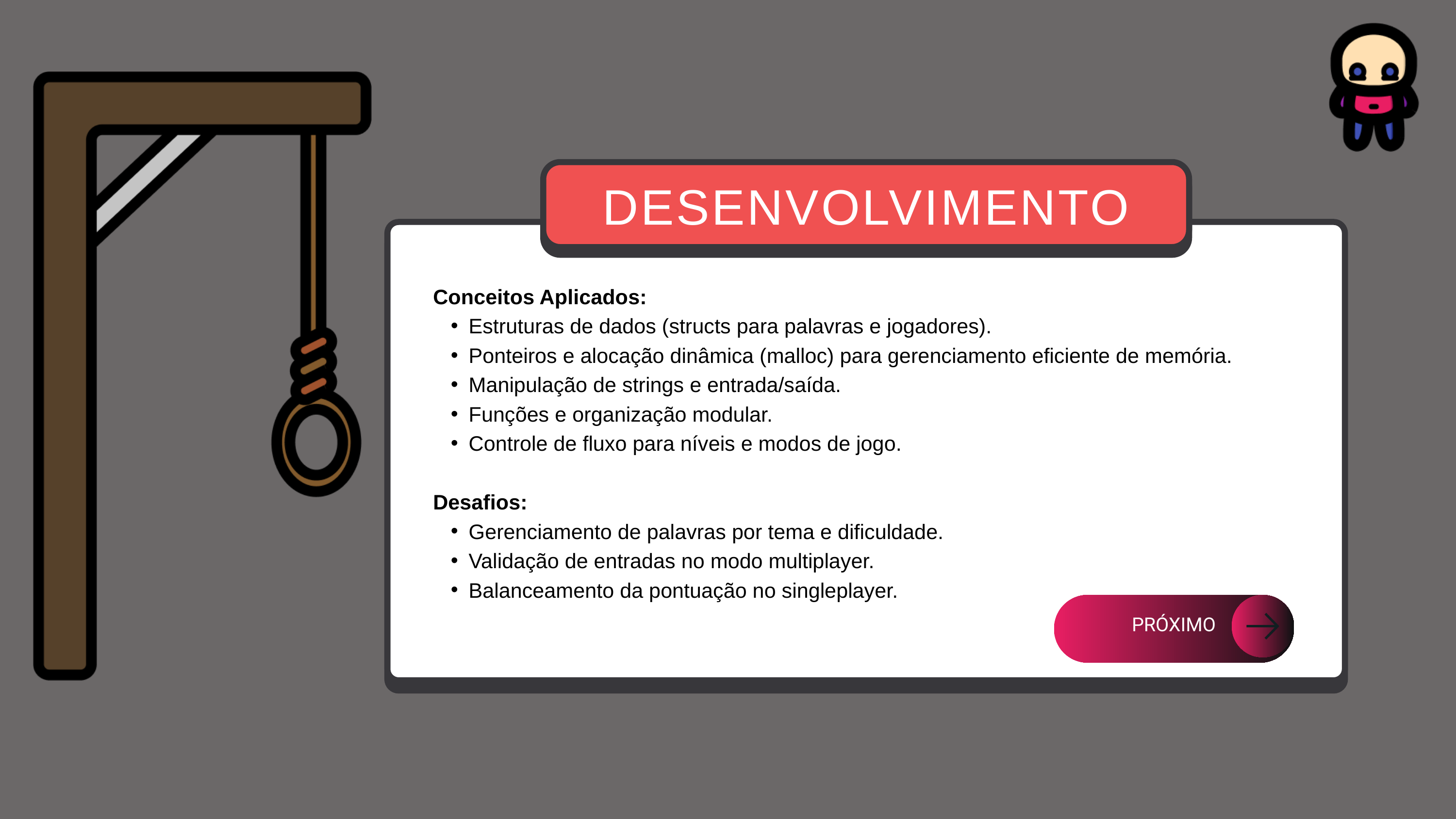

DESENVOLVIMENTO

Conceitos Aplicados:
Estruturas de dados (structs para palavras e jogadores).
Ponteiros e alocação dinâmica (malloc) para gerenciamento eficiente de memória.
Manipulação de strings e entrada/saída.
Funções e organização modular.
Controle de fluxo para níveis e modos de jogo.

Desafios:
Gerenciamento de palavras por tema e dificuldade.
Validação de entradas no modo multiplayer.
Balanceamento da pontuação no singleplayer.

PRÓXIMO